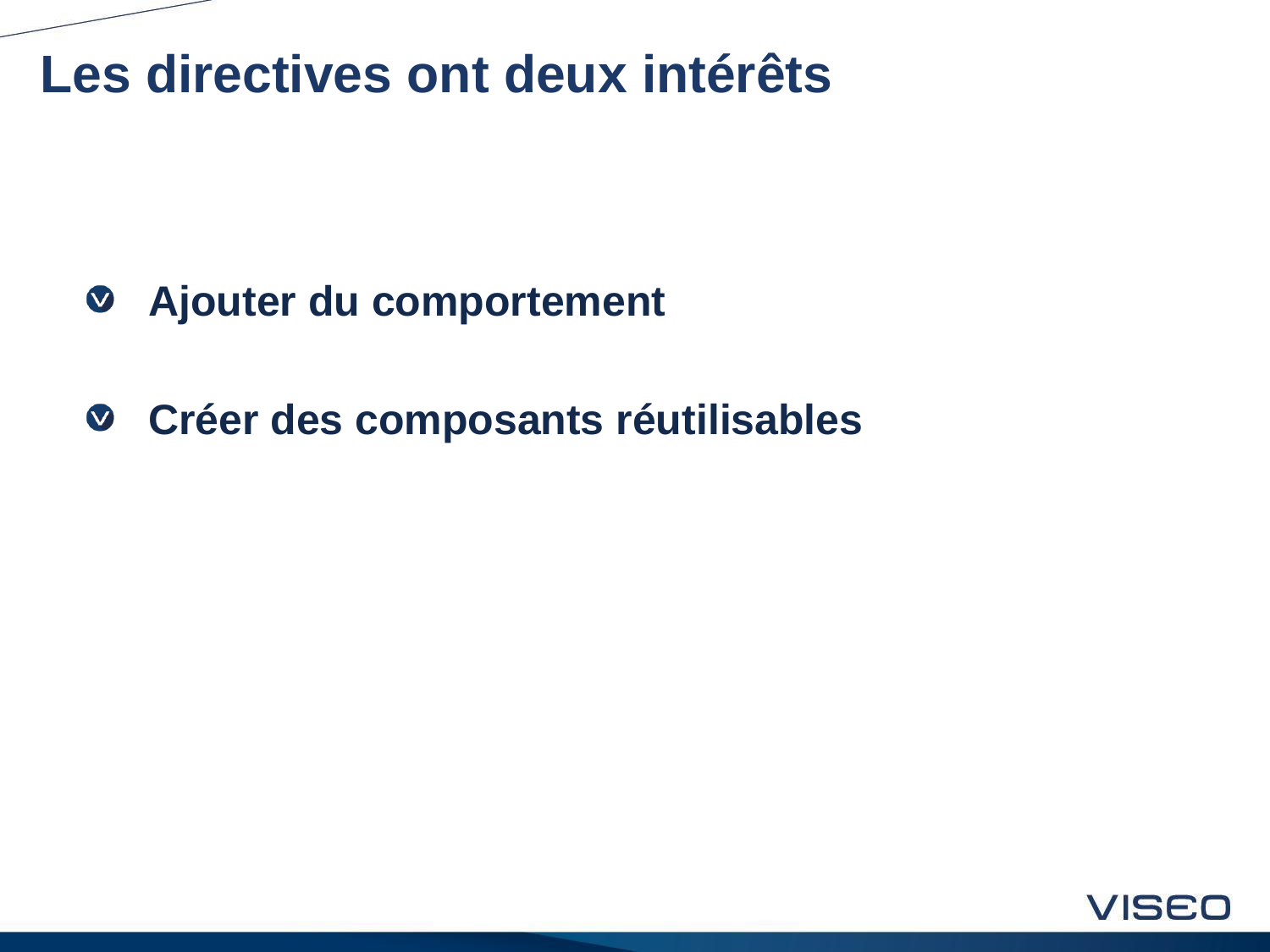

# Les directives ont deux intérêts
Ajouter du comportement

Créer des composants réutilisables